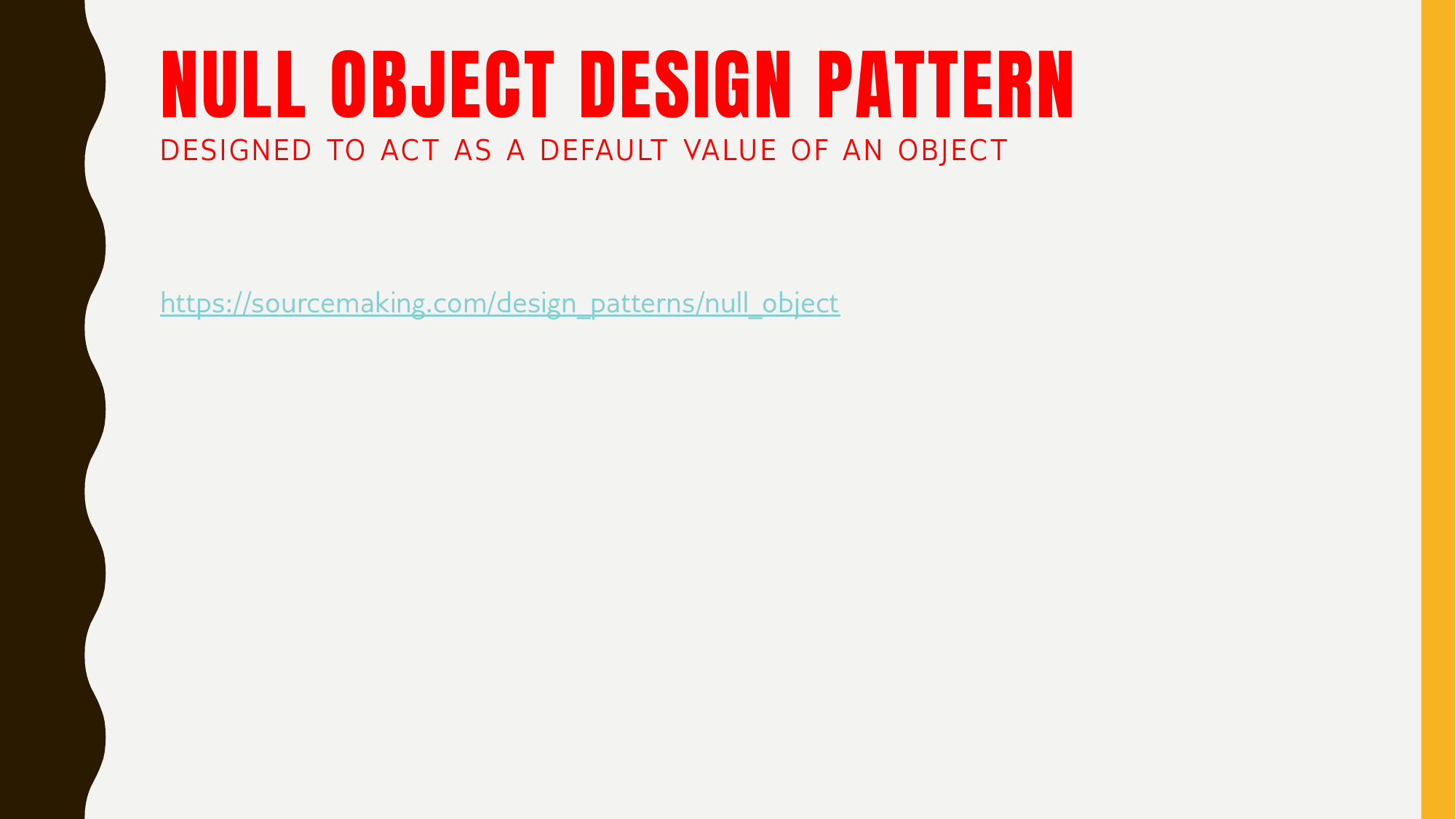

# Null Object Design Pattern Designed to act as a default value of an object
https://sourcemaking.com/design_patterns/null_object